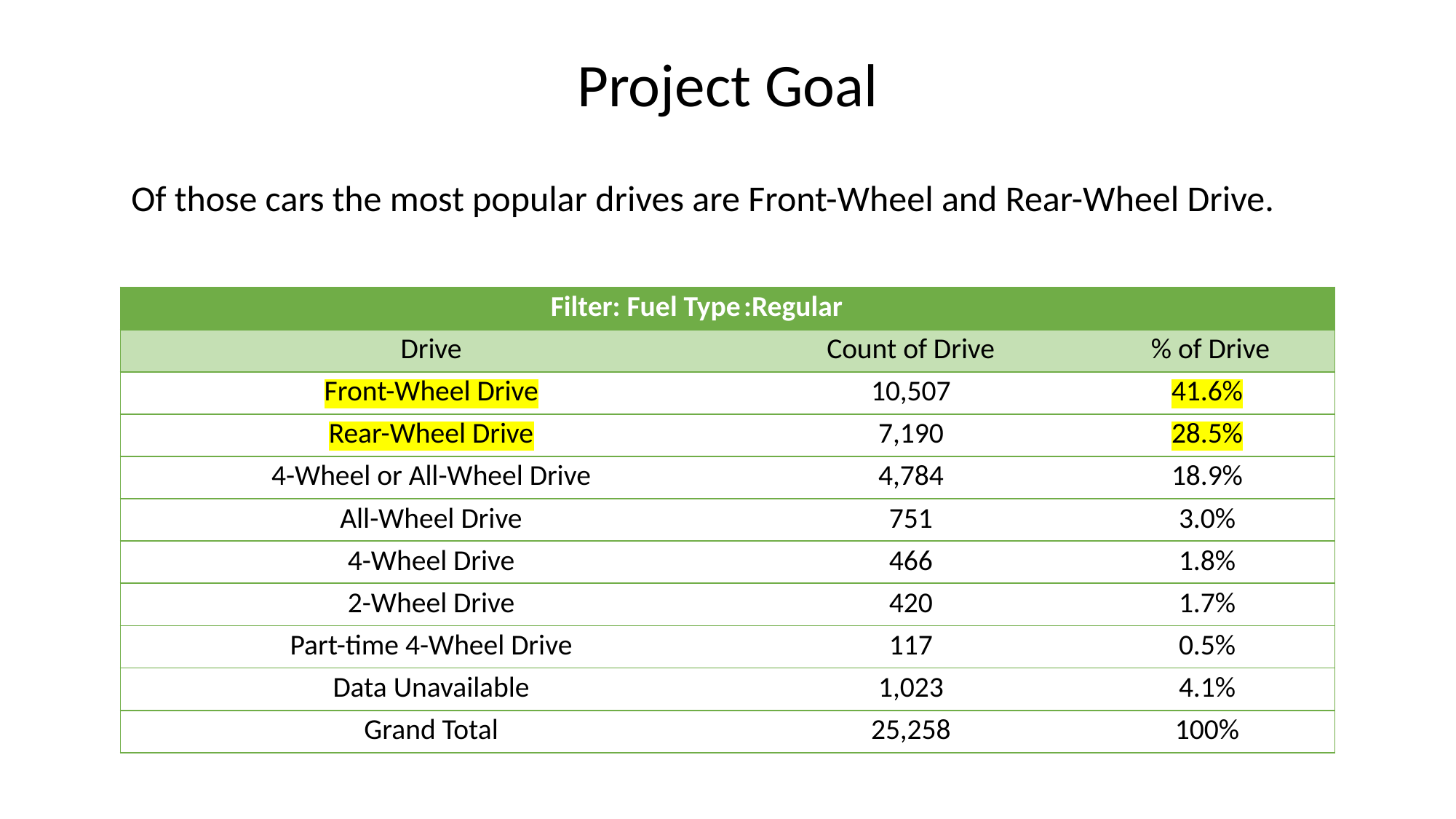

# Project Goal
Of those cars the most popular drives are Front-Wheel and Rear-Wheel Drive.

| Filter: Fuel Type | :Regular |  |
| --- | --- | --- |
| Drive | Count of Drive | % of Drive |
| Front-Wheel Drive | 10,507 | 41.6% |
| Rear-Wheel Drive | 7,190 | 28.5% |
| 4-Wheel or All-Wheel Drive | 4,784 | 18.9% |
| All-Wheel Drive | 751 | 3.0% |
| 4-Wheel Drive | 466 | 1.8% |
| 2-Wheel Drive | 420 | 1.7% |
| Part-time 4-Wheel Drive | 117 | 0.5% |
| Data Unavailable | 1,023 | 4.1% |
| Grand Total | 25,258 | 100% |